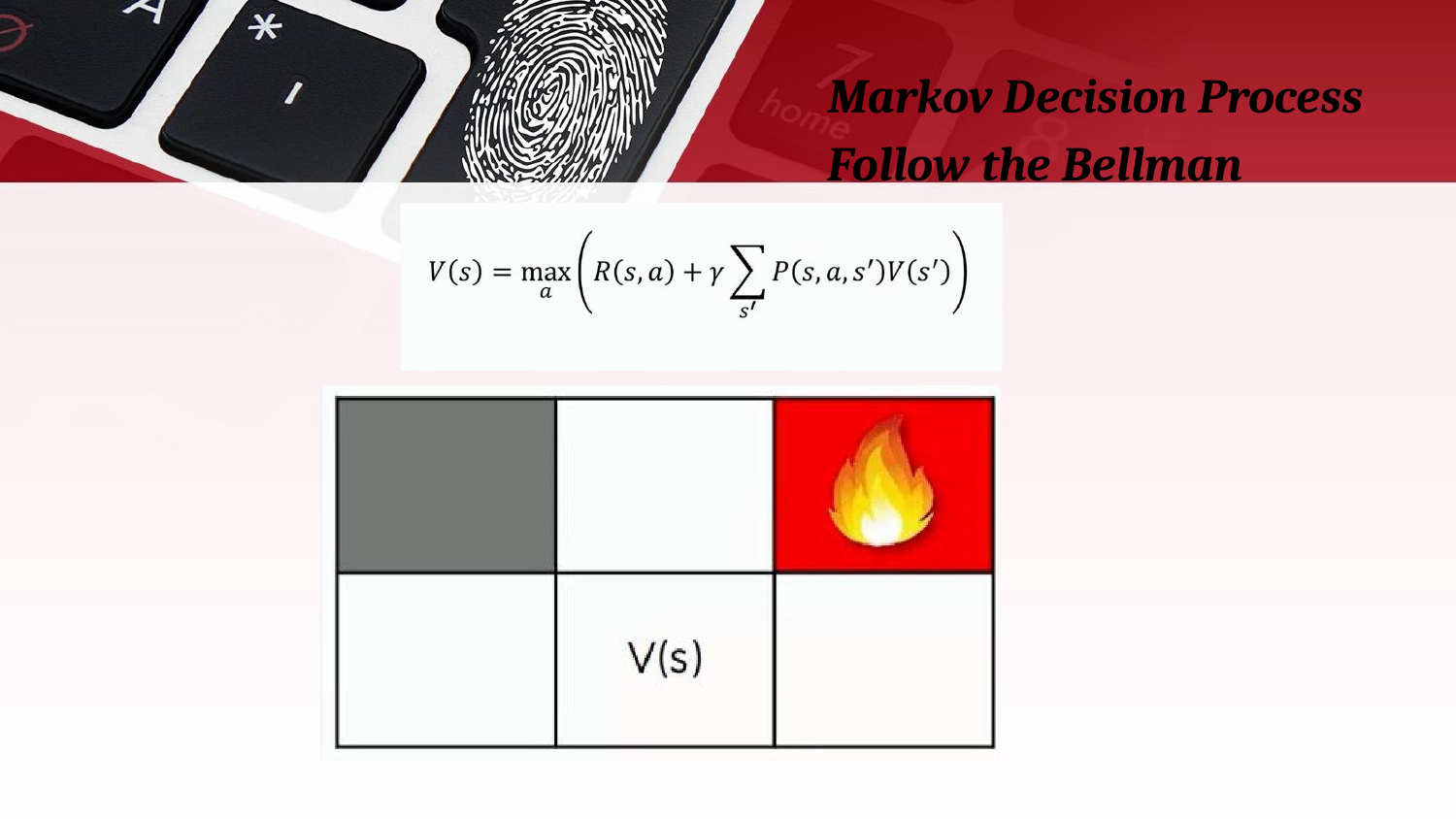

# Markov Decision Process  Follow the Bellman